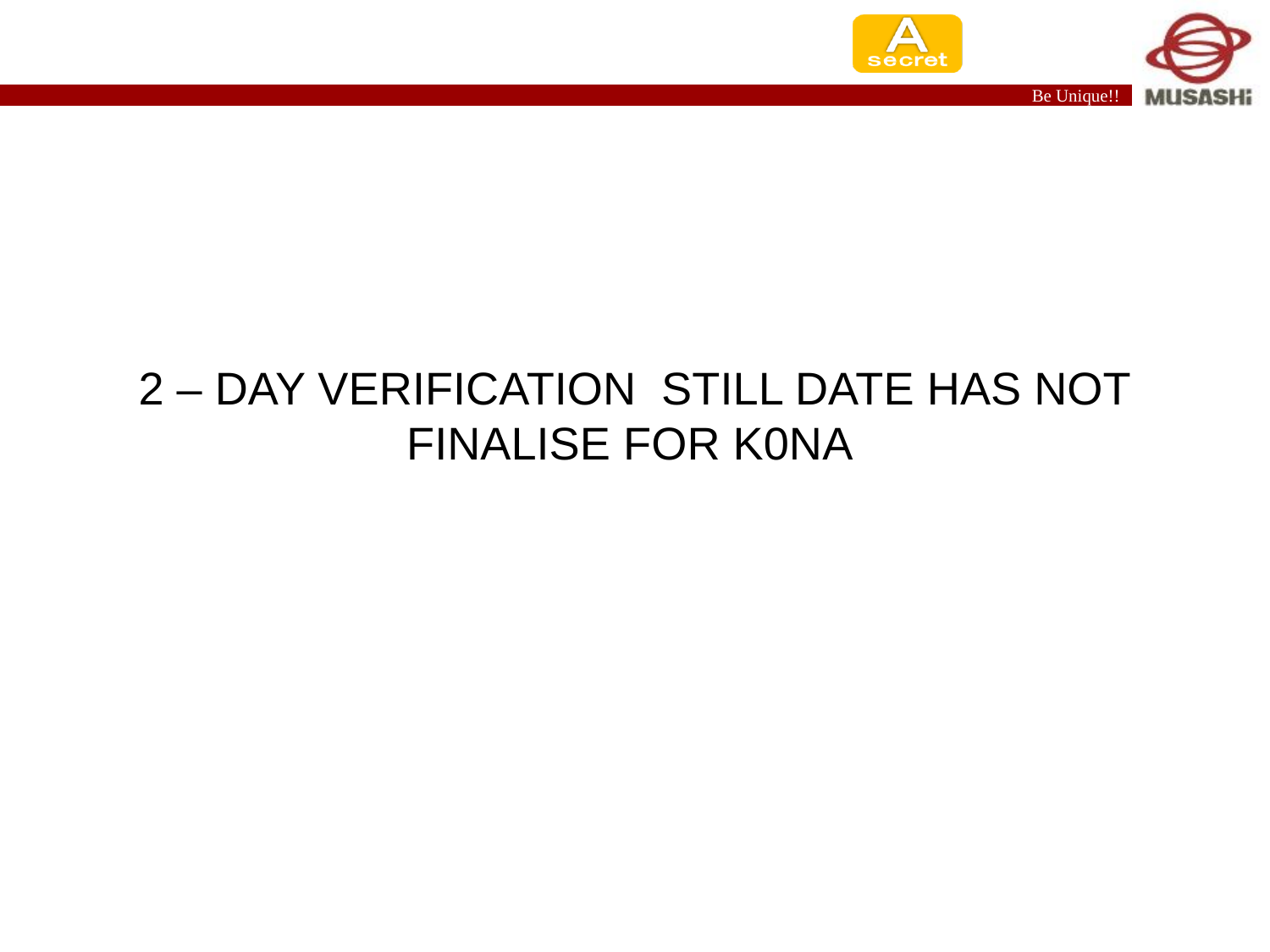

2 – DAY VERIFICATION  STILL DATE HAS NOT FINALISE FOR K0NA